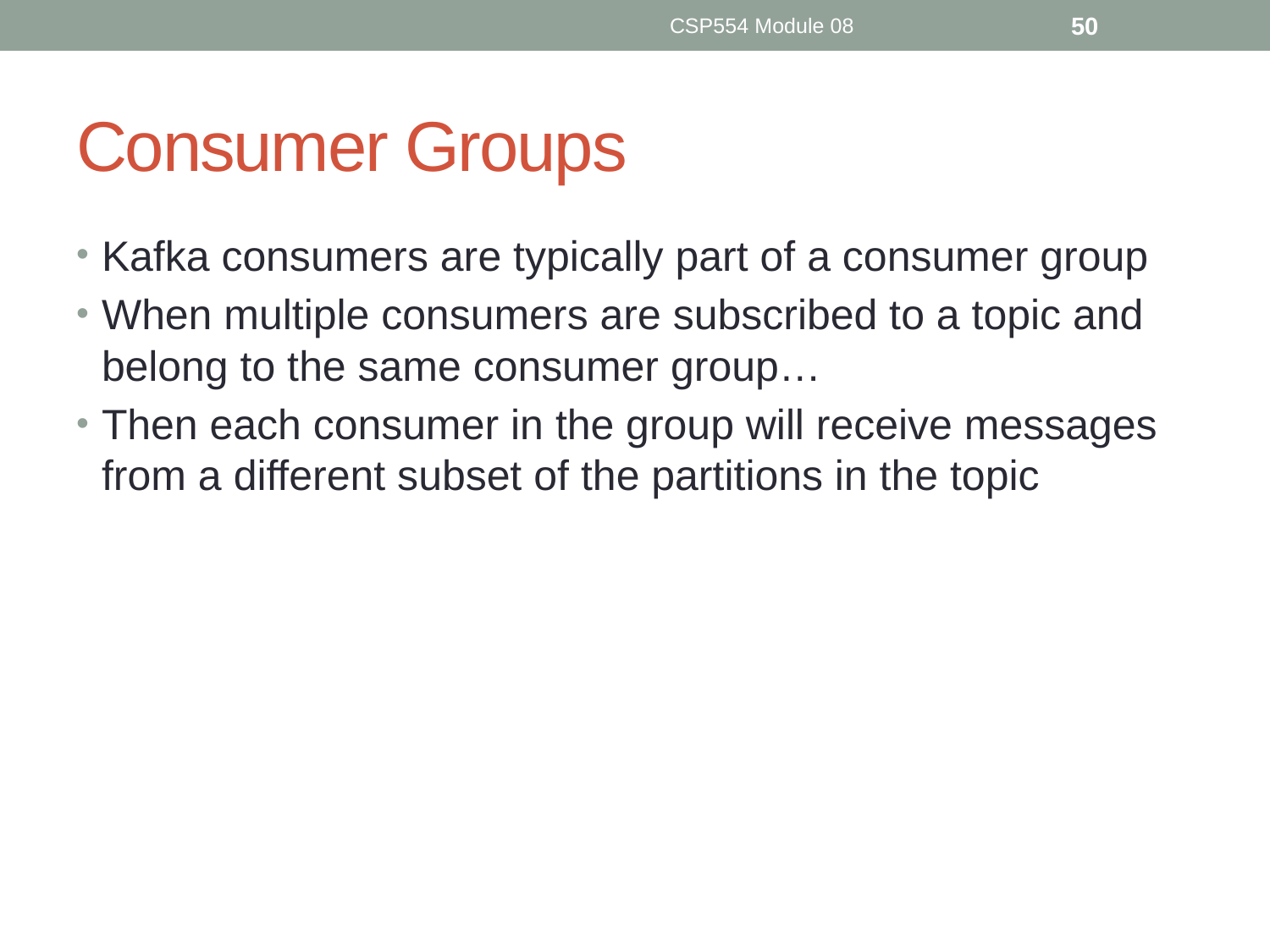

CSP554 Module 08
50
# Consumer Groups
Kafka consumers are typically part of a consumer group
When multiple consumers are subscribed to a topic and belong to the same consumer group…
Then each consumer in the group will receive messages from a different subset of the partitions in the topic